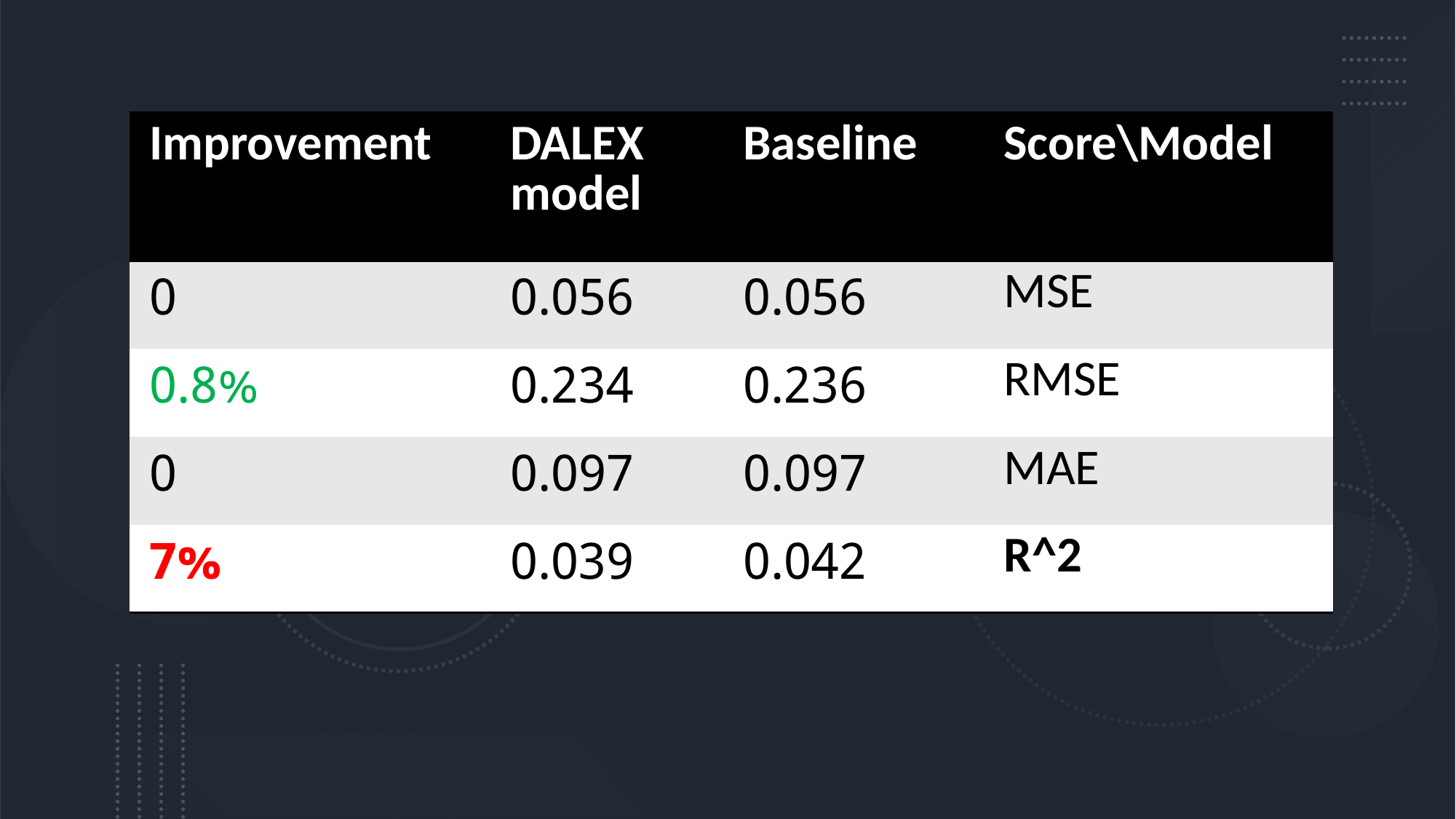

# French Motor’s Dataset
| Improvement | DALEX model | Baseline | Score\Model |
| --- | --- | --- | --- |
| 0 | 0.056 | 0.056 | MSE |
| 0.8% | 0.234 | 0.236 | RMSE |
| 0 | 0.097 | 0.097 | MAE |
| 7% | 0.039 | 0.042 | R^2 |